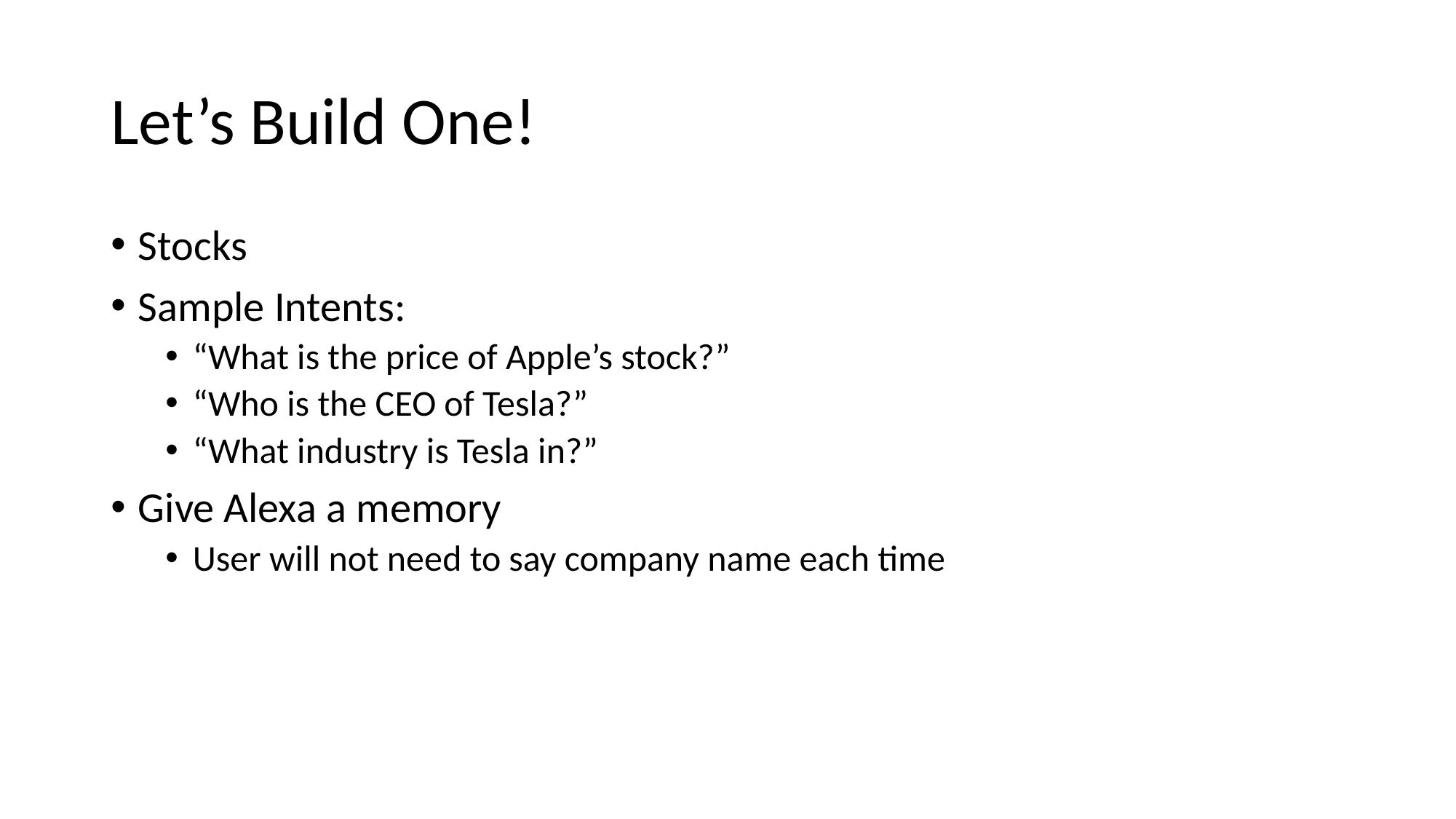

# Let’s Build One!
Stocks
Sample Intents:
“What is the price of Apple’s stock?”
“Who is the CEO of Tesla?”
“What industry is Tesla in?”
Give Alexa a memory
User will not need to say company name each time